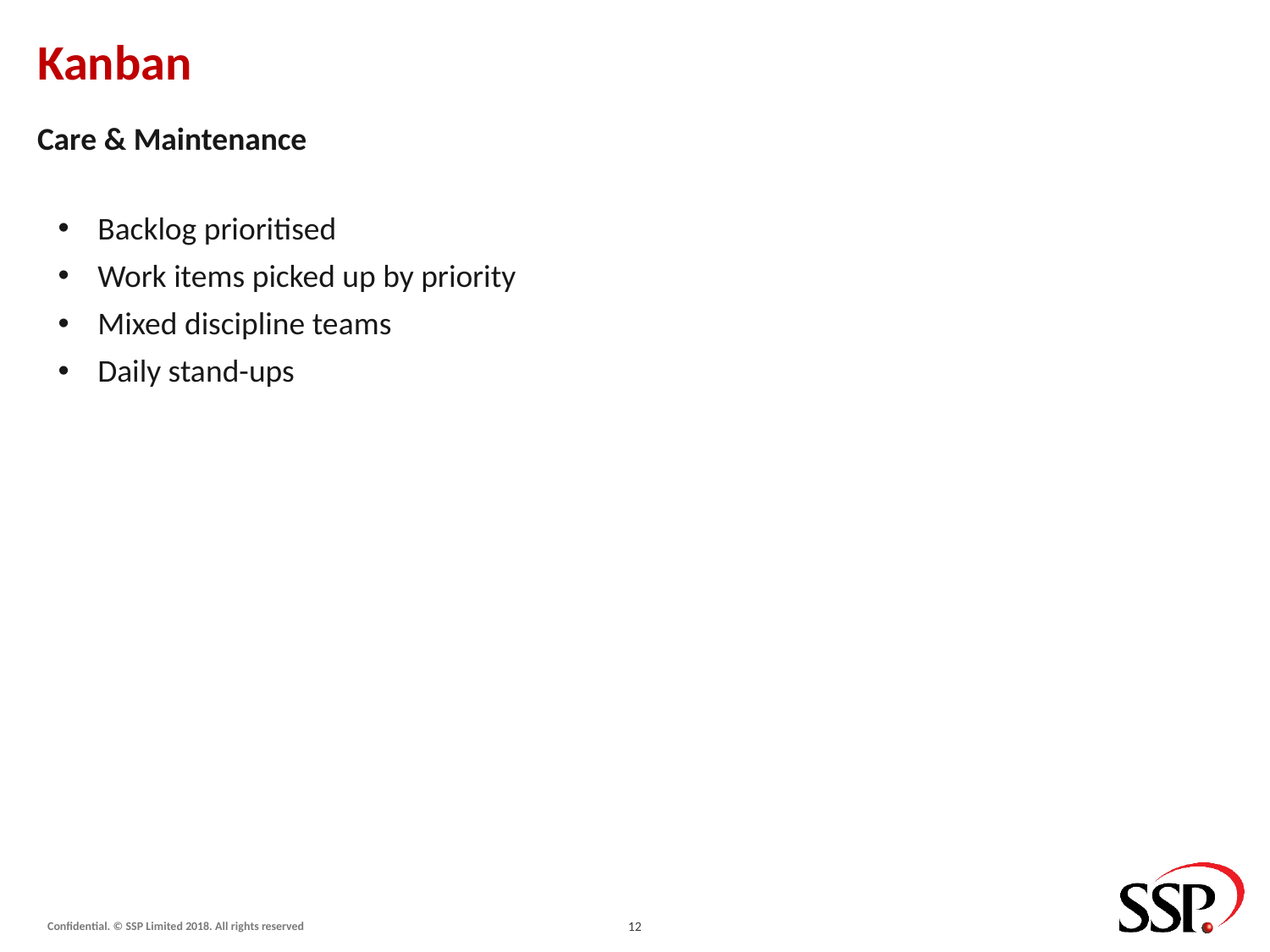

# Kanban
Care & Maintenance
Backlog prioritised
Work items picked up by priority
Mixed discipline teams
Daily stand-ups

12